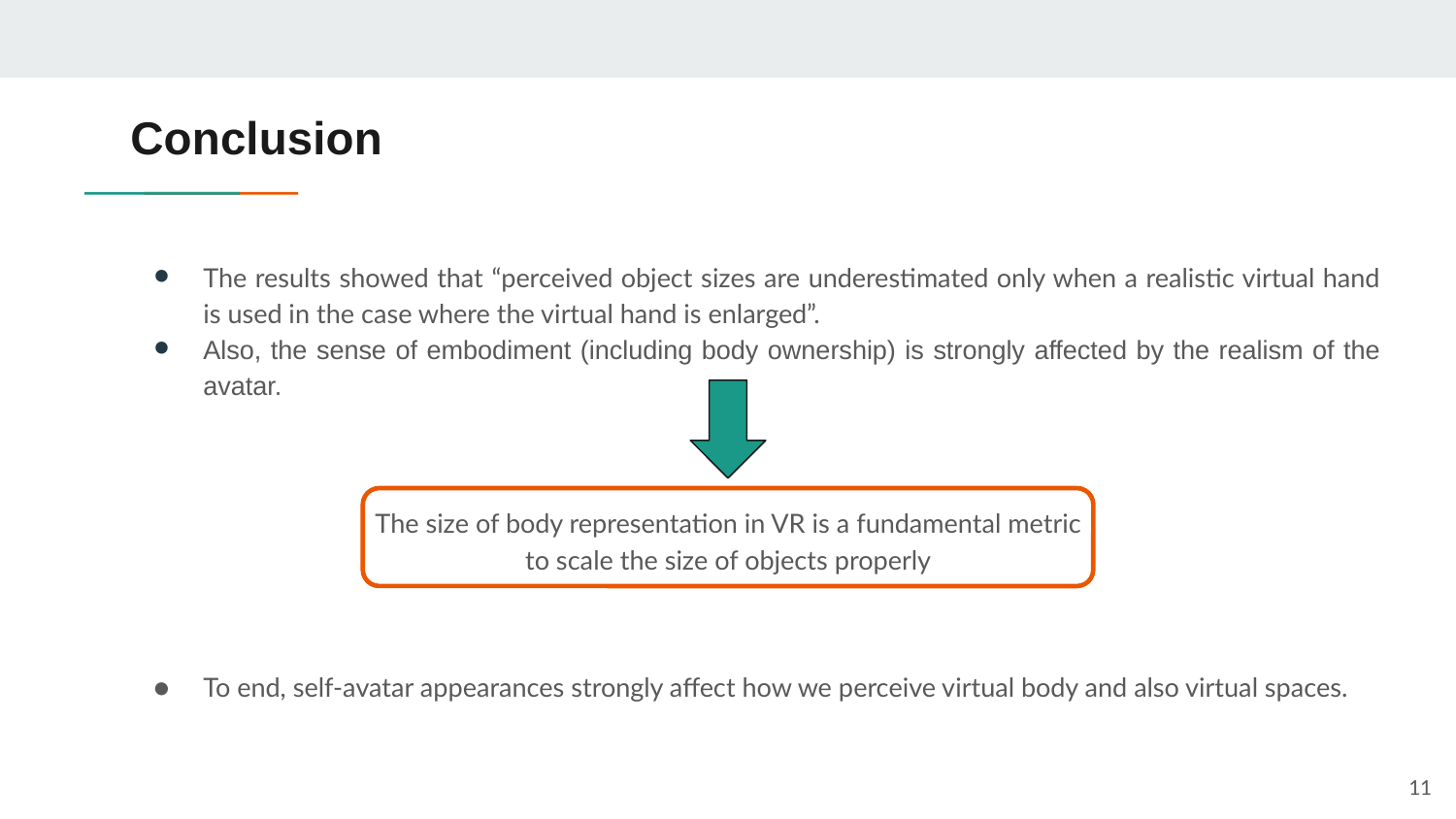

# Conclusion
The results showed that “perceived object sizes are underestimated only when a realistic virtual hand is used in the case where the virtual hand is enlarged”.
Also, the sense of embodiment (including body ownership) is strongly affected by the realism of the avatar.

To end, self-avatar appearances strongly affect how we perceive virtual body and also virtual spaces.

The size of body representation in VR is a fundamental metric to scale the size of objects properly

11